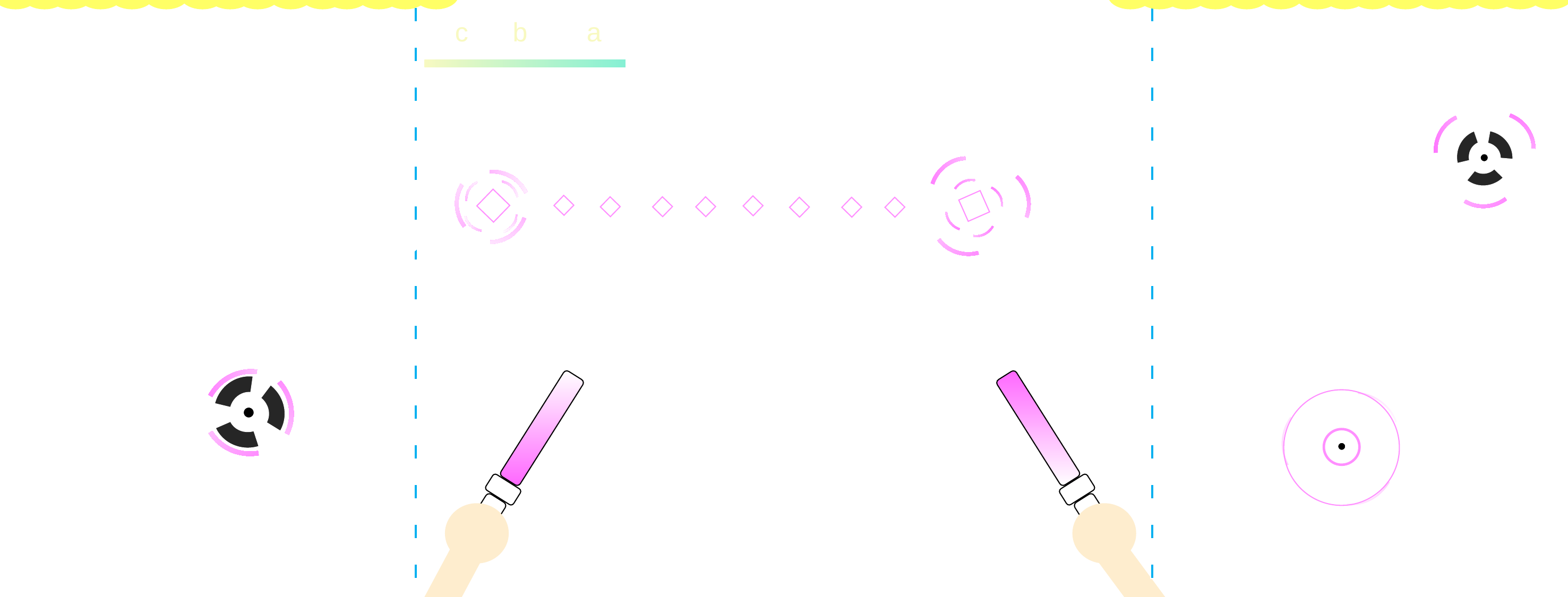

c      b        a         s
000000

0 X

SPIN!